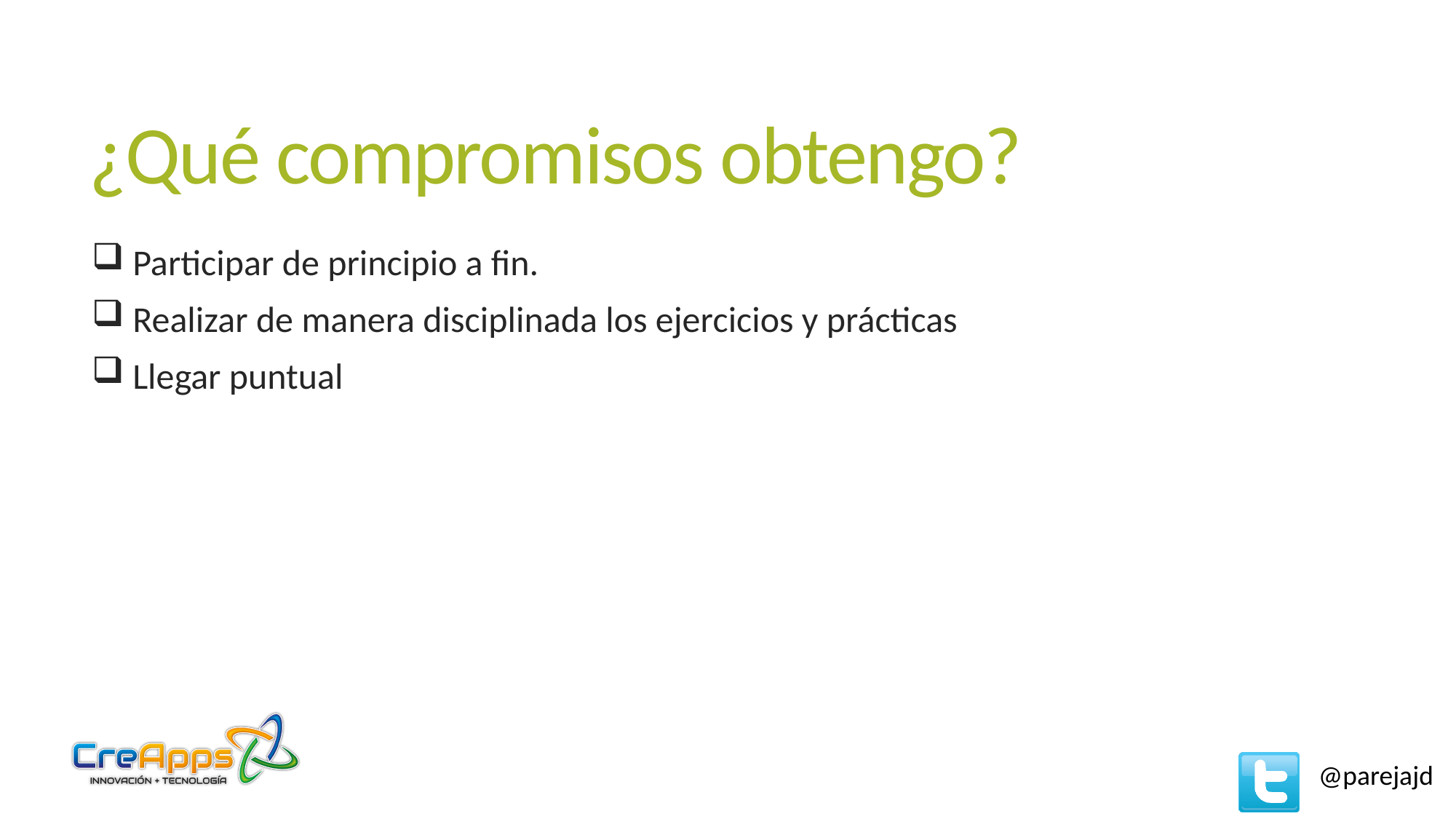

# ¿Qué compromisos obtengo?
 Participar de principio a fin.
 Realizar de manera disciplinada los ejercicios y prácticas
 Llegar puntual